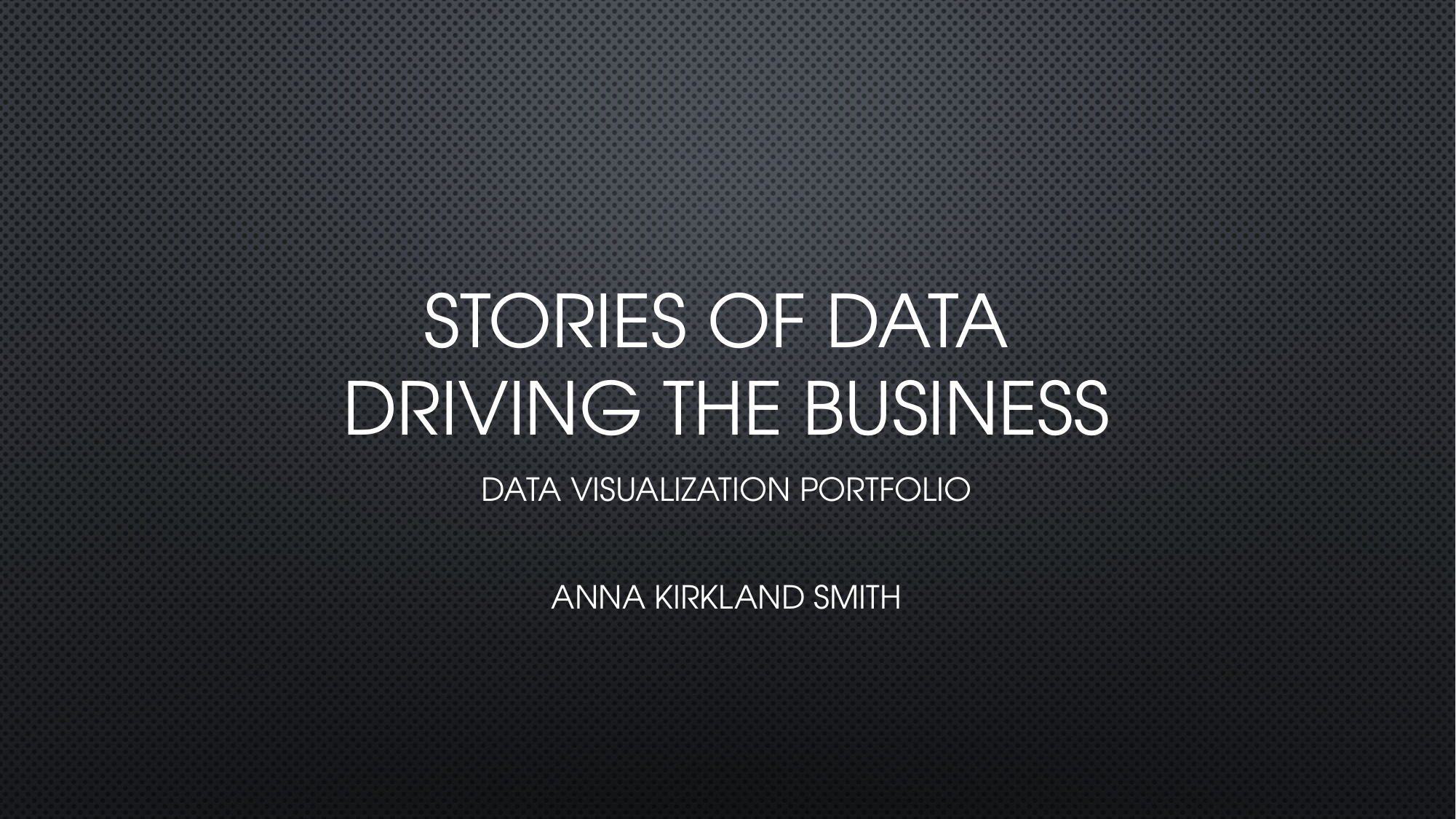

# Stories of Data Driving the Business
Data Visualization Portfolio

Anna Kirkland Smith